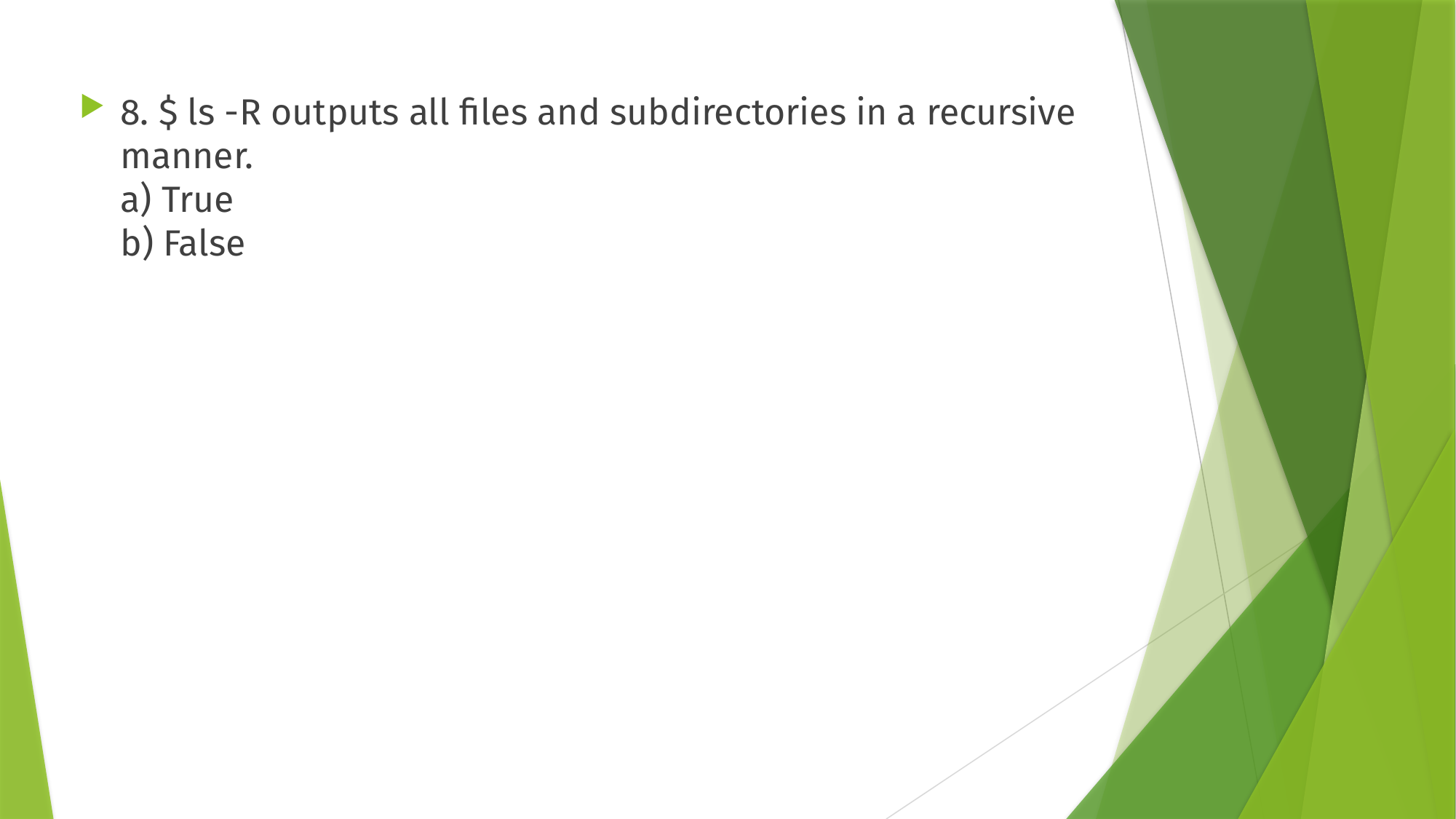

8. $ ls -R outputs all files and subdirectories in a recursive manner.
a) True
b) False